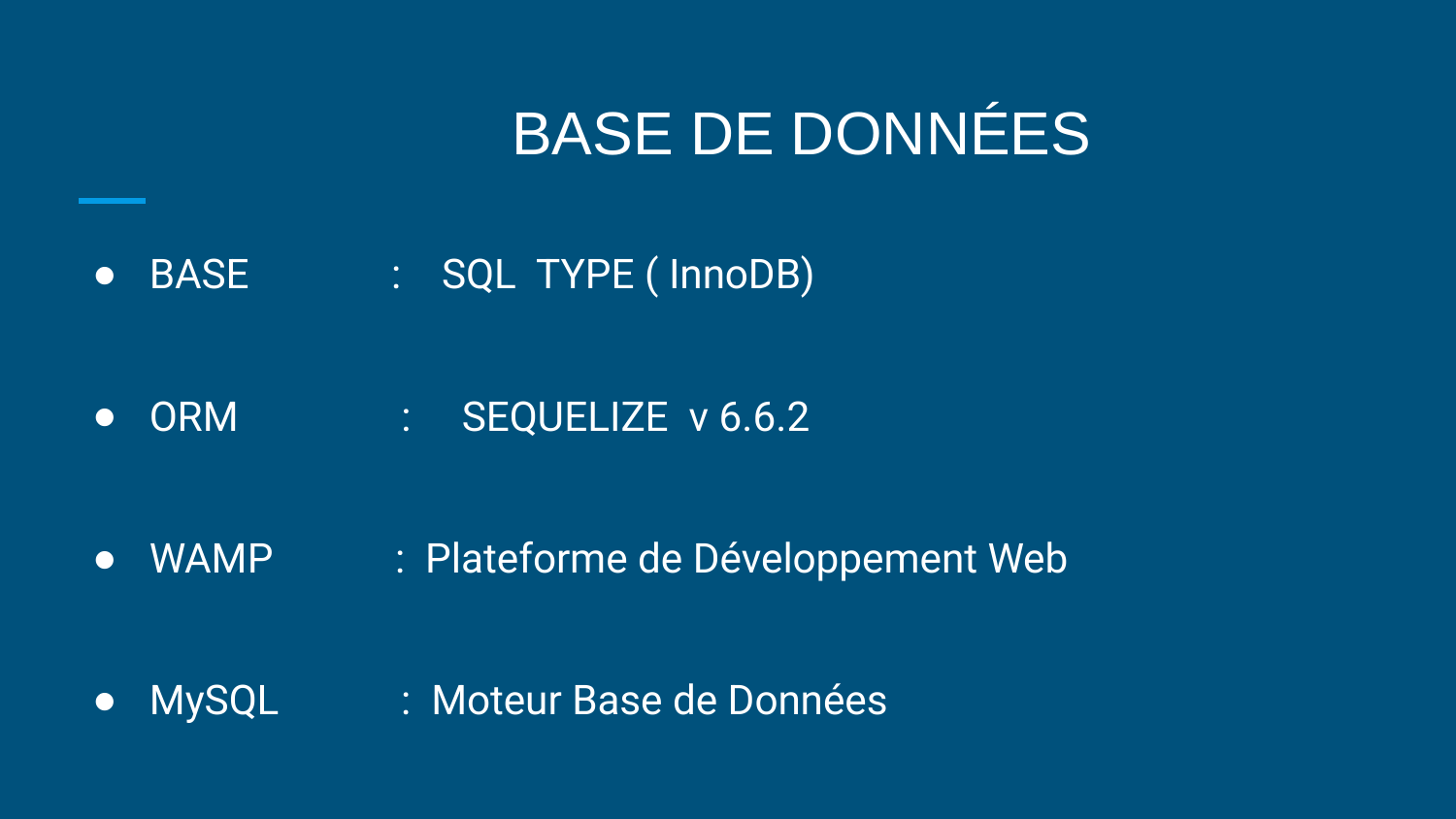

# BASE DE DONNÉES
BASE              :    SQL  TYPE ( InnoDB)

ORM                :     SEQUELIZE  v 6.6.2

WAMP            :  Plateforme de Développement Web

MySQL            :  Moteur Base de Données